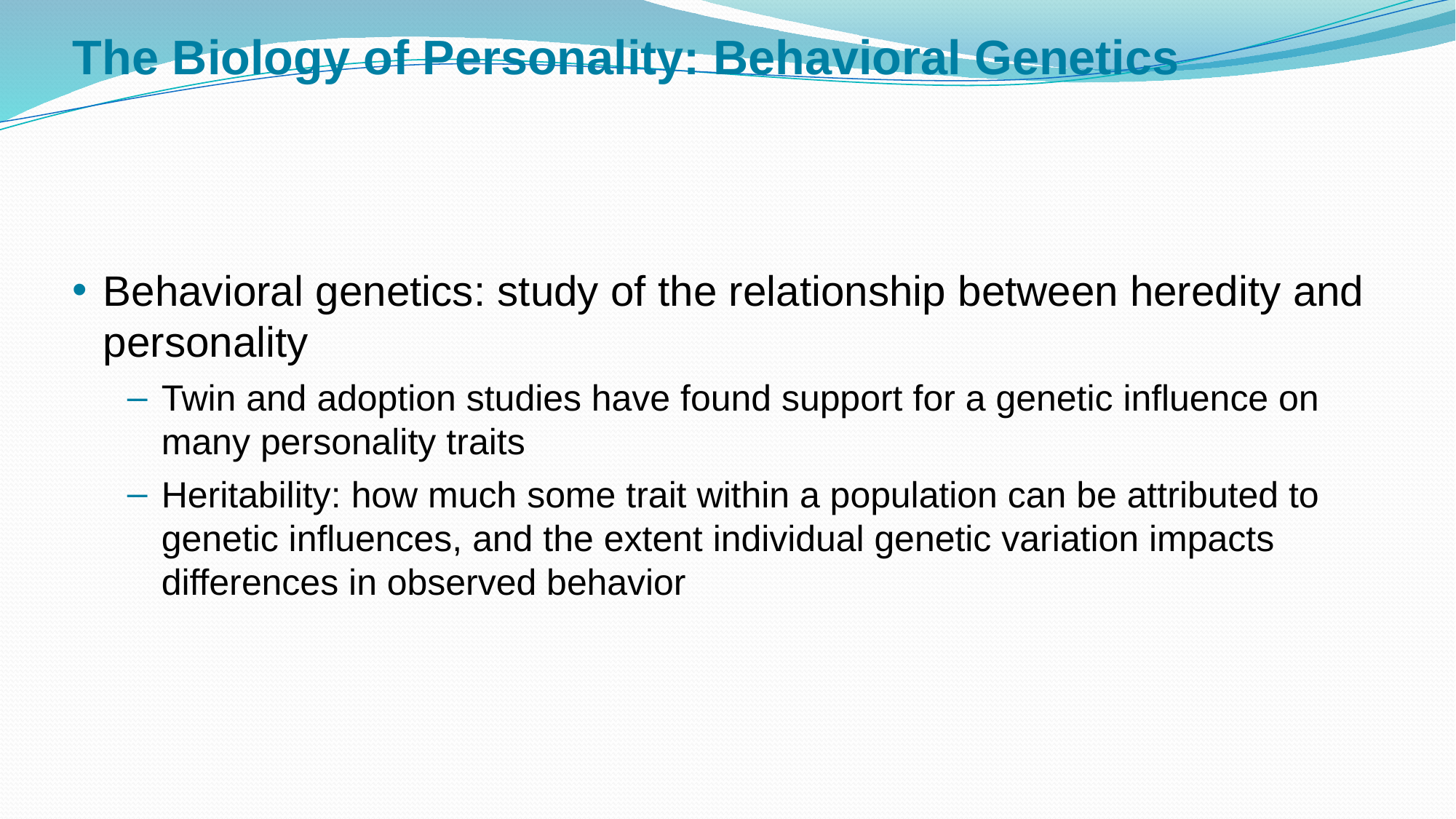

# The Biology of Personality: Behavioral Genetics
Behavioral genetics: study of the relationship between heredity and personality
Twin and adoption studies have found support for a genetic influence on many personality traits
Heritability: how much some trait within a population can be attributed to genetic influences, and the extent individual genetic variation impacts differences in observed behavior